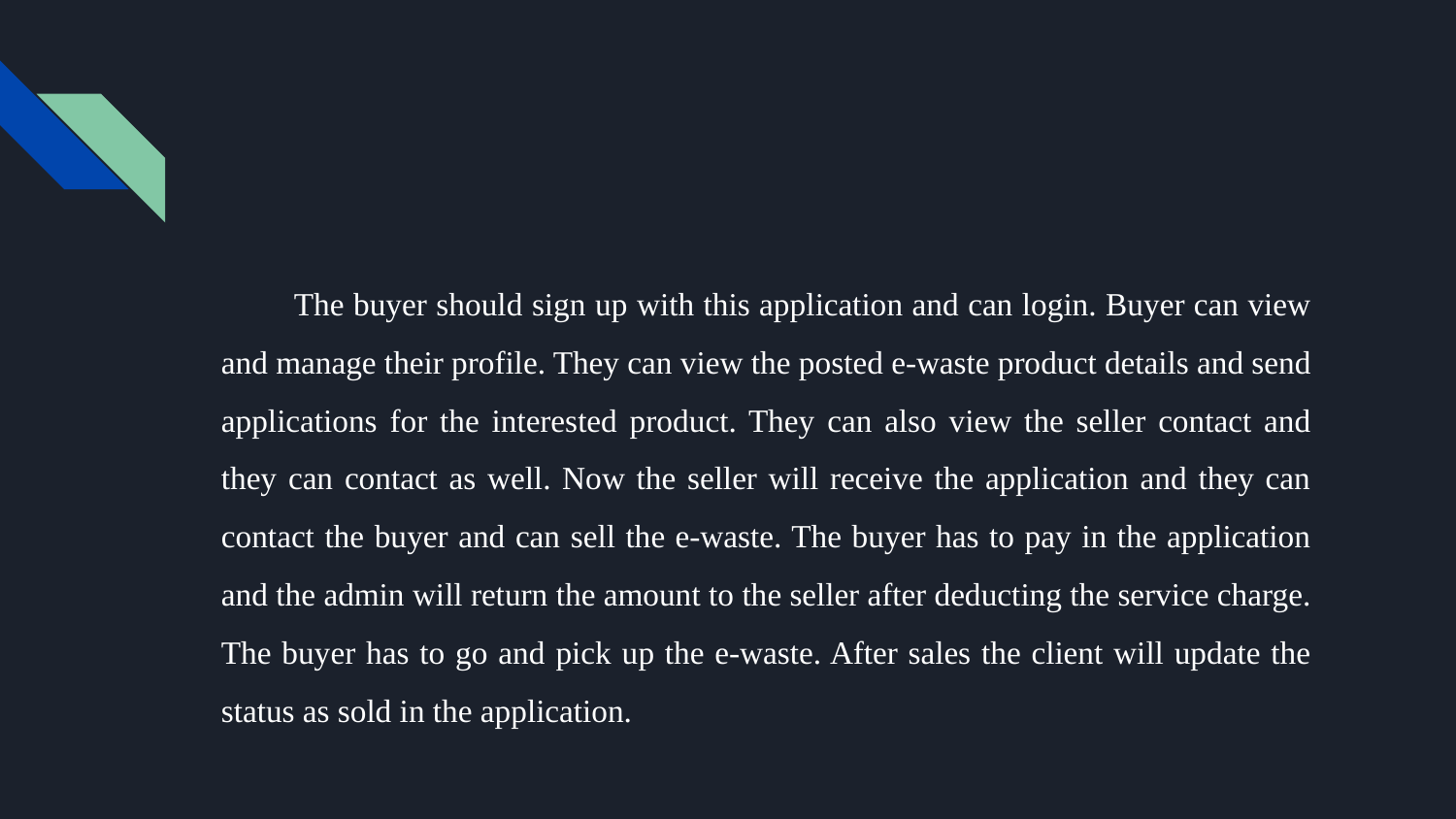

The buyer should sign up with this application and can login. Buyer can view and manage their profile. They can view the posted e-waste product details and send applications for the interested product. They can also view the seller contact and they can contact as well. Now the seller will receive the application and they can contact the buyer and can sell the e-waste. The buyer has to pay in the application and the admin will return the amount to the seller after deducting the service charge. The buyer has to go and pick up the e-waste. After sales the client will update the status as sold in the application.